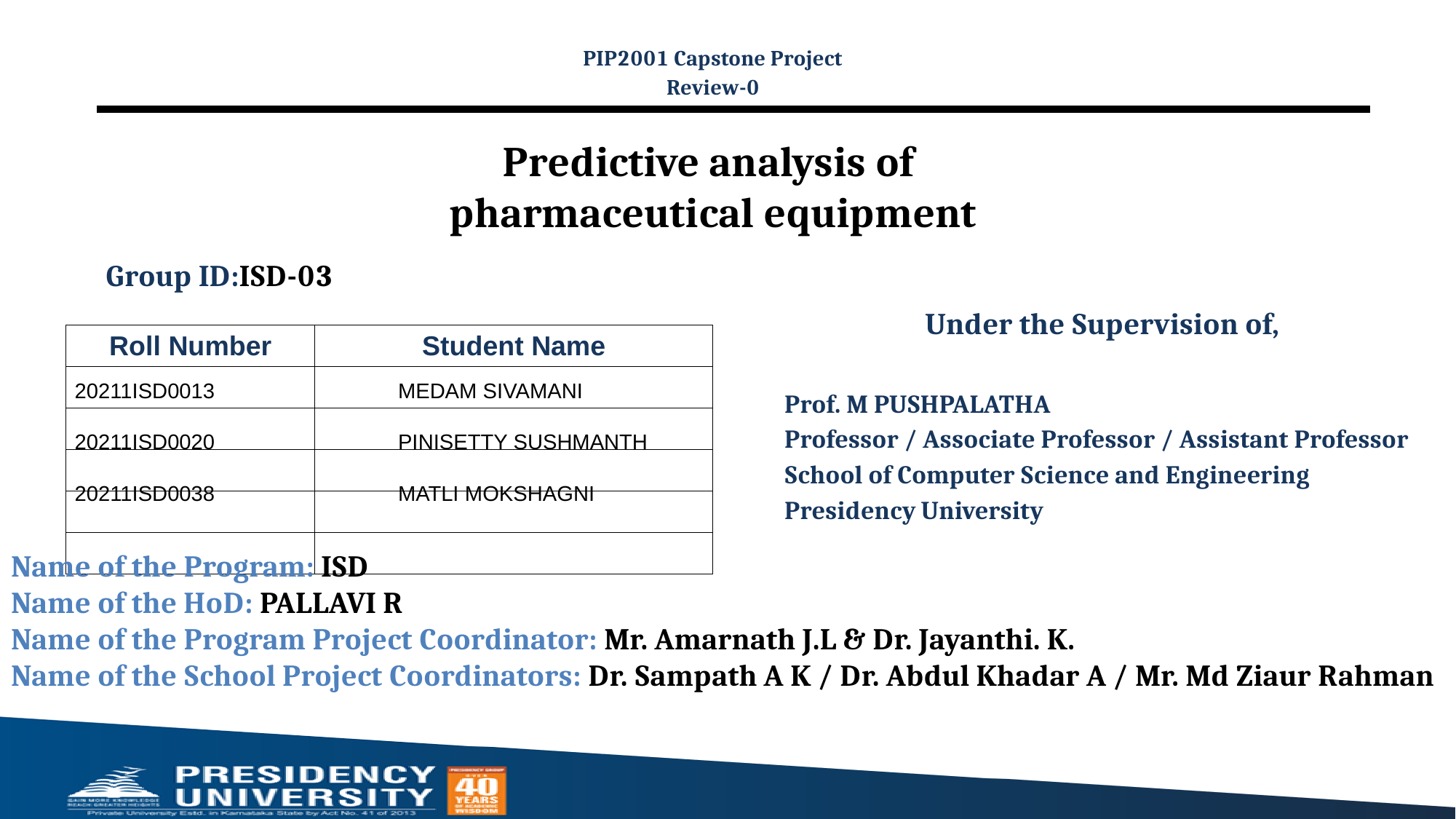

PIP2001 Capstone Project
Review-0
# Predictive analysis of pharmaceutical equipment
Group ID:ISD-03

Under the Supervision of,

Prof. M PUSHPALATHA
Professor / Associate Professor / Assistant Professor
School of Computer Science and Engineering
Presidency University

|  |  |
| --- | --- |
| 20211ISD0013 | MEDAM SIVAMANI |
| 20211ISD0020 | PINISETTY SUSHMANTH |
| 20211ISD0038 | MATLI MOKSHAGNI |
| Roll Number | Student Name |
| --- | --- |
|  |  |
|  |  |
|  |  |
|  |  |
|  |  |
Name of the Program: ISD
Name of the HoD: PALLAVI R
Name of the Program Project Coordinator: Mr. Amarnath J.L & Dr. Jayanthi. K.
Name of the School Project Coordinators: Dr. Sampath A K / Dr. Abdul Khadar A / Mr. Md Ziaur Rahman